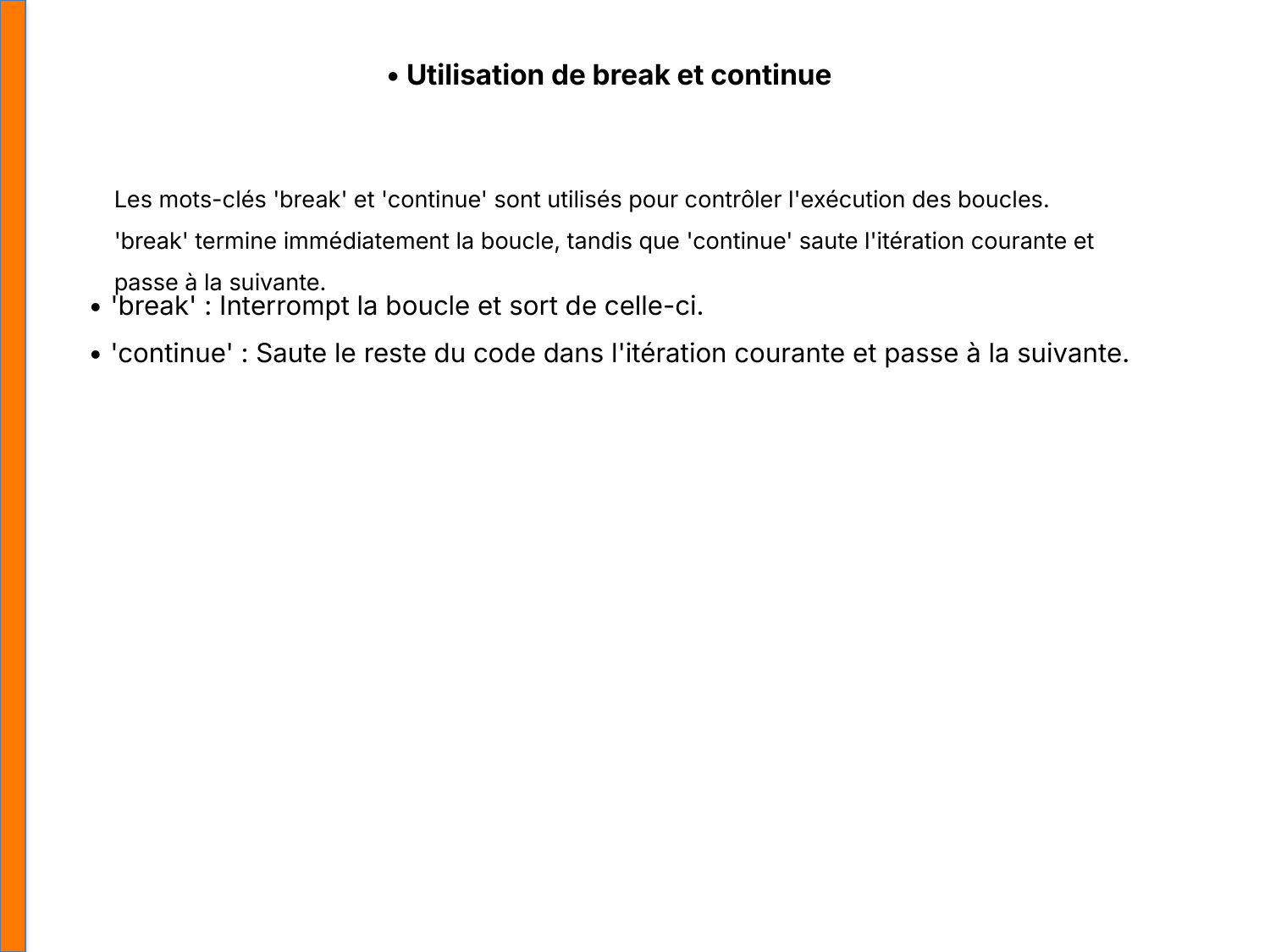

• Utilisation de break et continue

Les mots-clés 'break' et 'continue' sont utilisés pour contrôler l'exécution des boucles. 'break' termine immédiatement la boucle, tandis que 'continue' saute l'itération courante et passe à la suivante.

• 'break' : Interrompt la boucle et sort de celle-ci.
• 'continue' : Saute le reste du code dans l'itération courante et passe à la suivante.